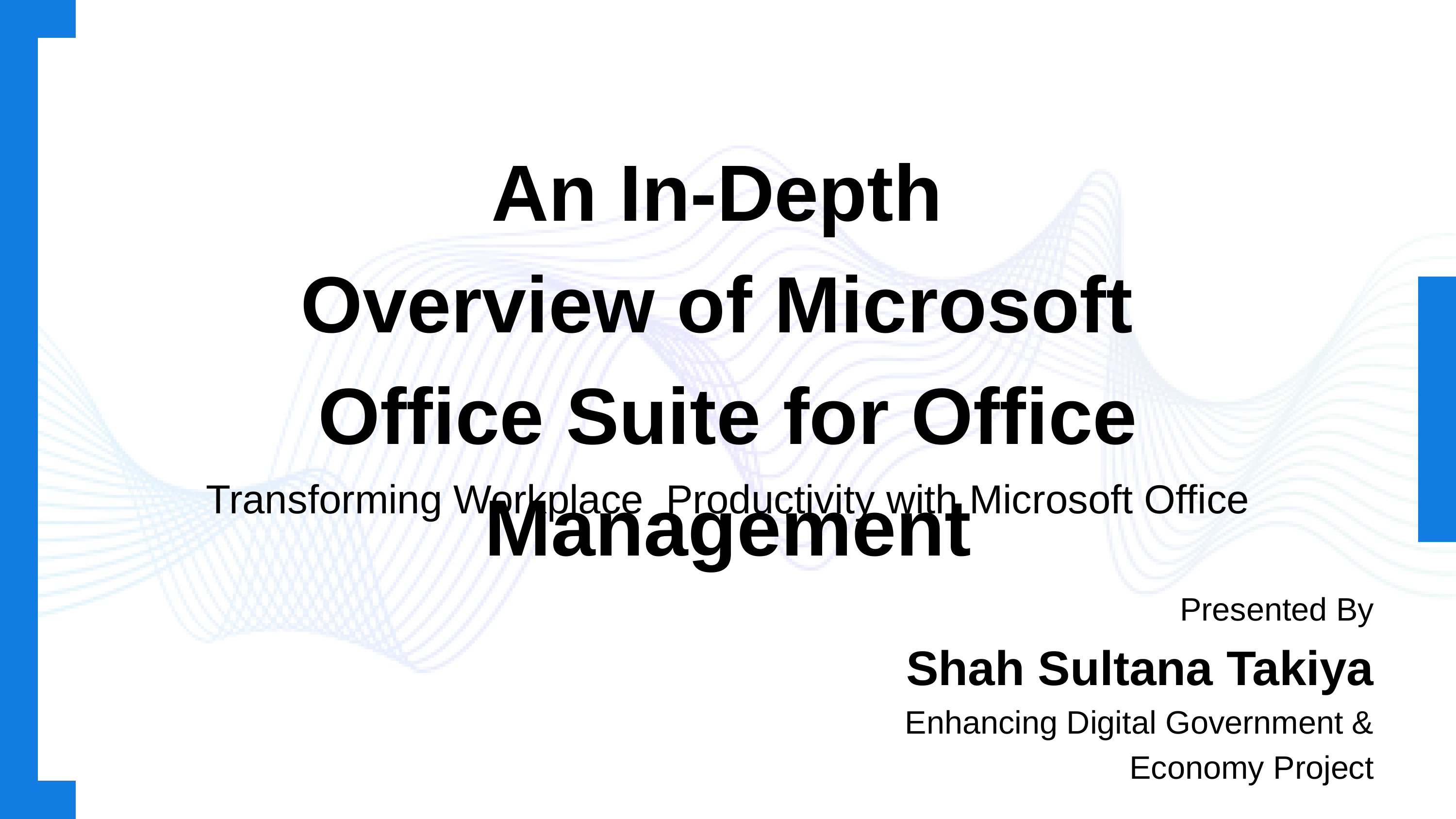

An In-Depth
Overview of Microsoft
Office Suite for Office Management​

Transforming Workplace  Productivity with Microsoft Office​
Presented By​
Shah Sultana Takiya​
Enhancing Digital Government & Economy Project​